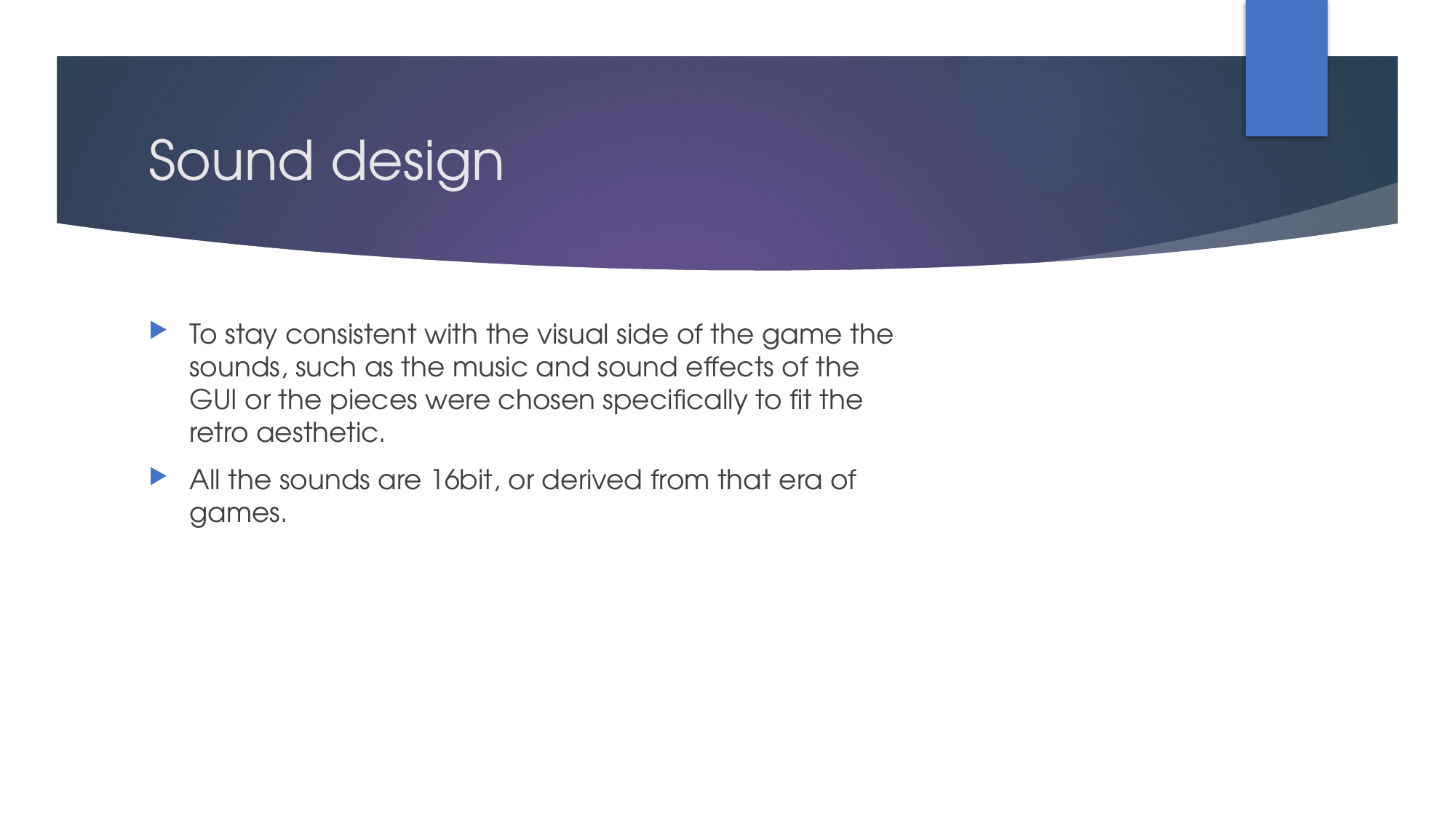

# Sound design
To stay consistent with the visual side of the game the sounds, such as the music and sound effects of the GUI or the pieces were chosen specifically to fit the retro aesthetic.
All the sounds are 16bit, or derived from that era of games.